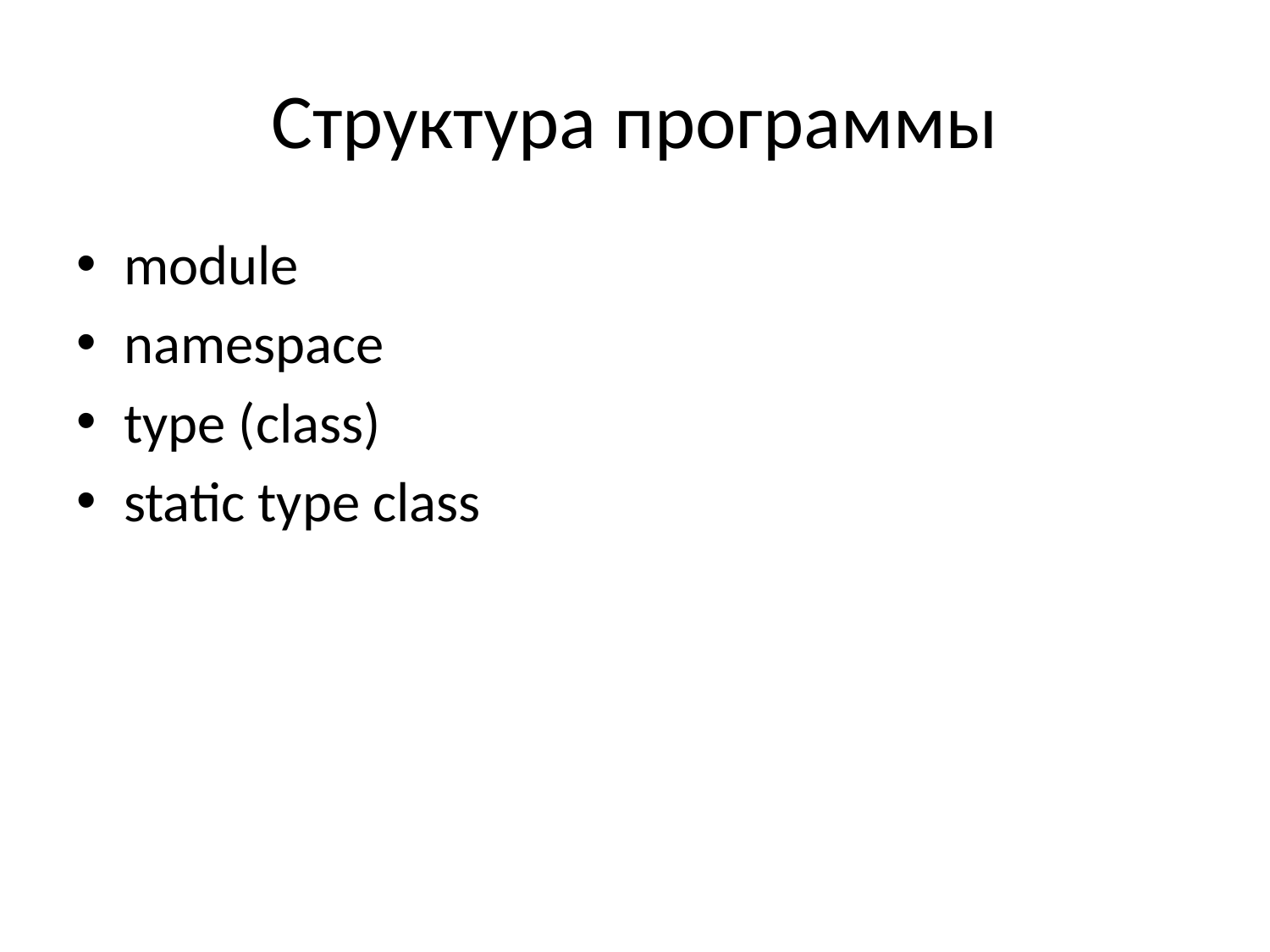

# Структура программы
module
namespace
type (class)
static type class